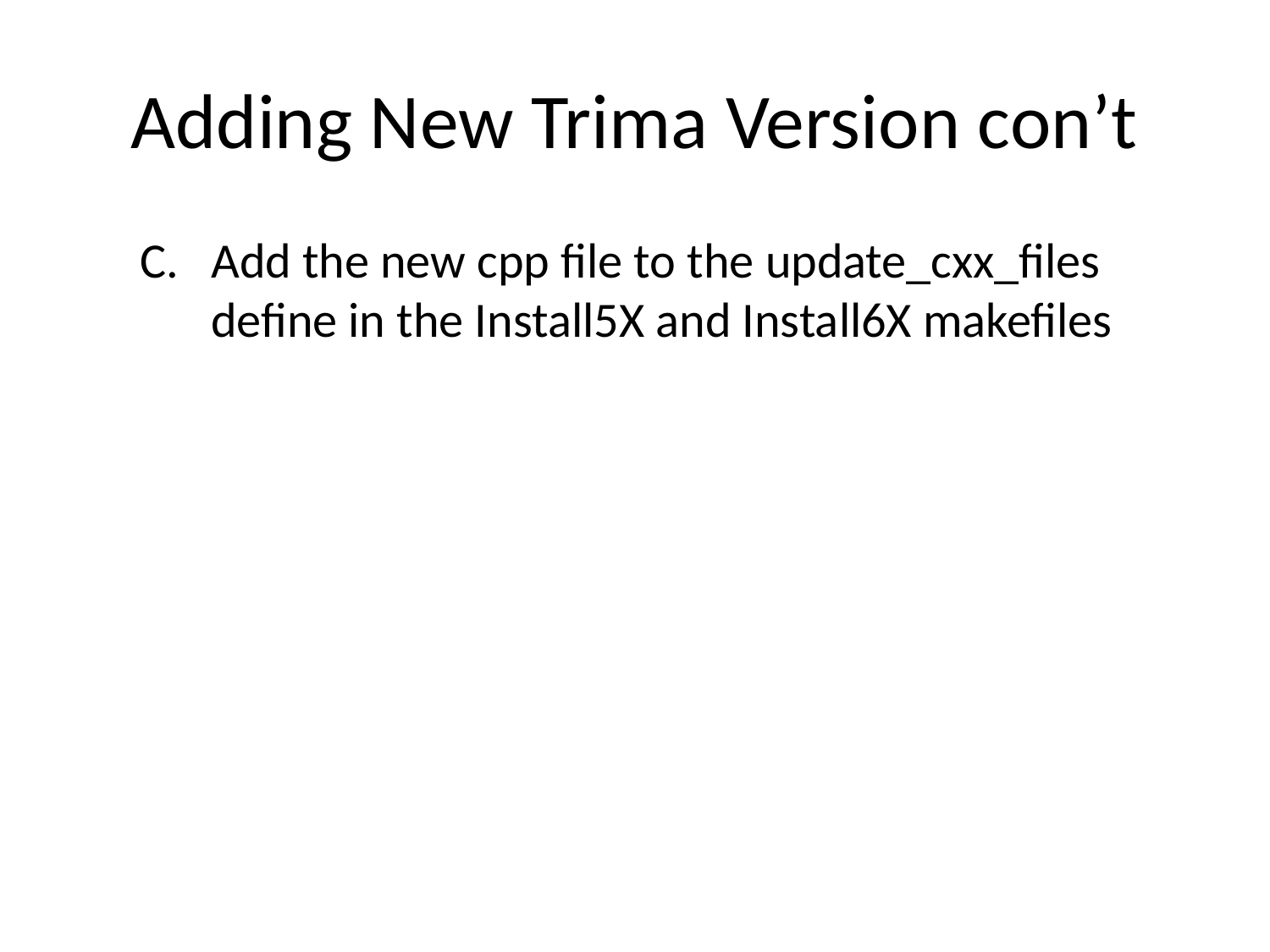

# Adding New Trima Version con’t
Add the new cpp file to the update_cxx_files define in the Install5X and Install6X makefiles